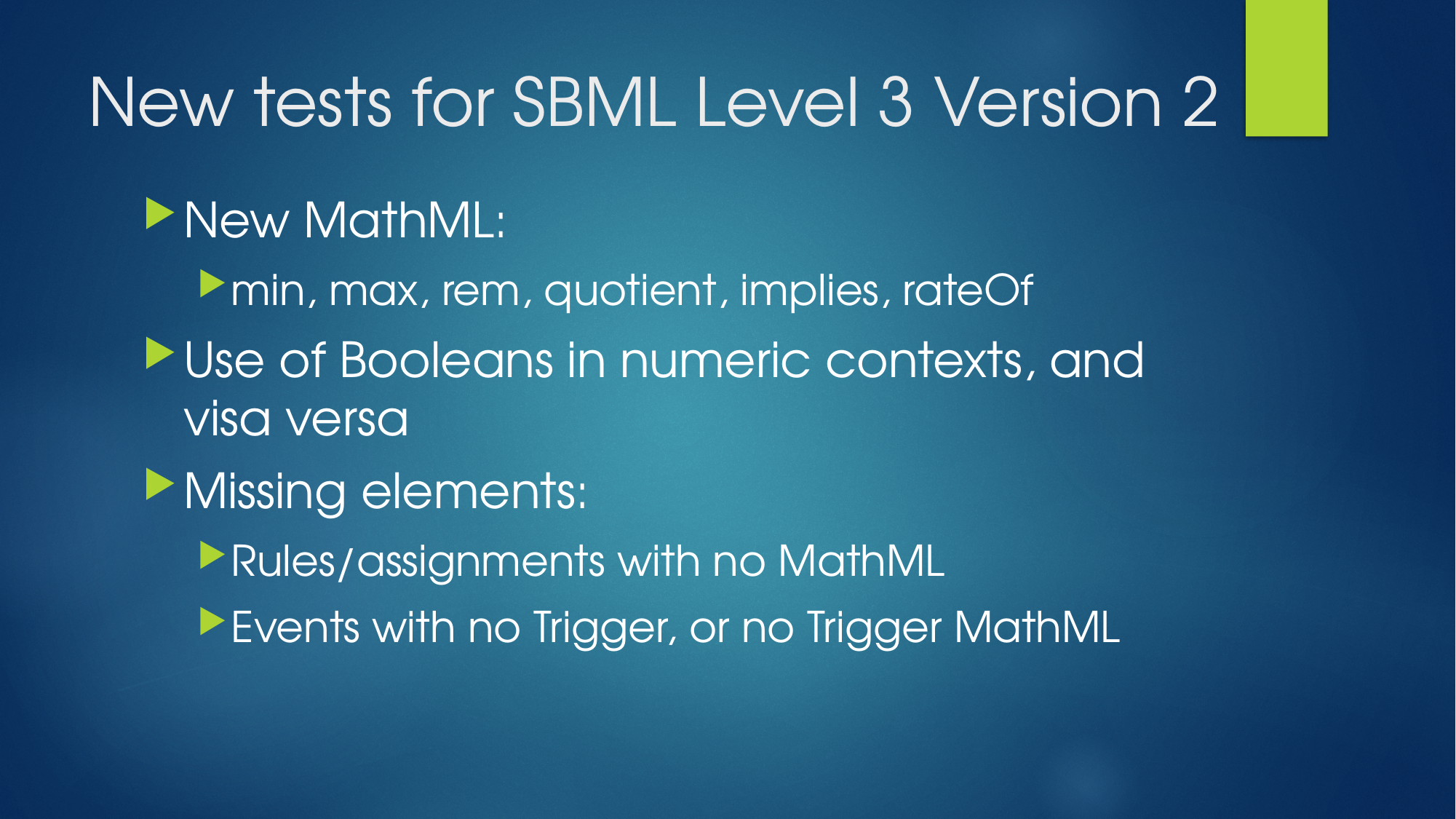

# New tests for SBML Level 3 Version 2
New MathML:
min, max, rem, quotient, implies, rateOf
Use of Booleans in numeric contexts, and visa versa
Missing elements:
Rules/assignments with no MathML
Events with no Trigger, or no Trigger MathML